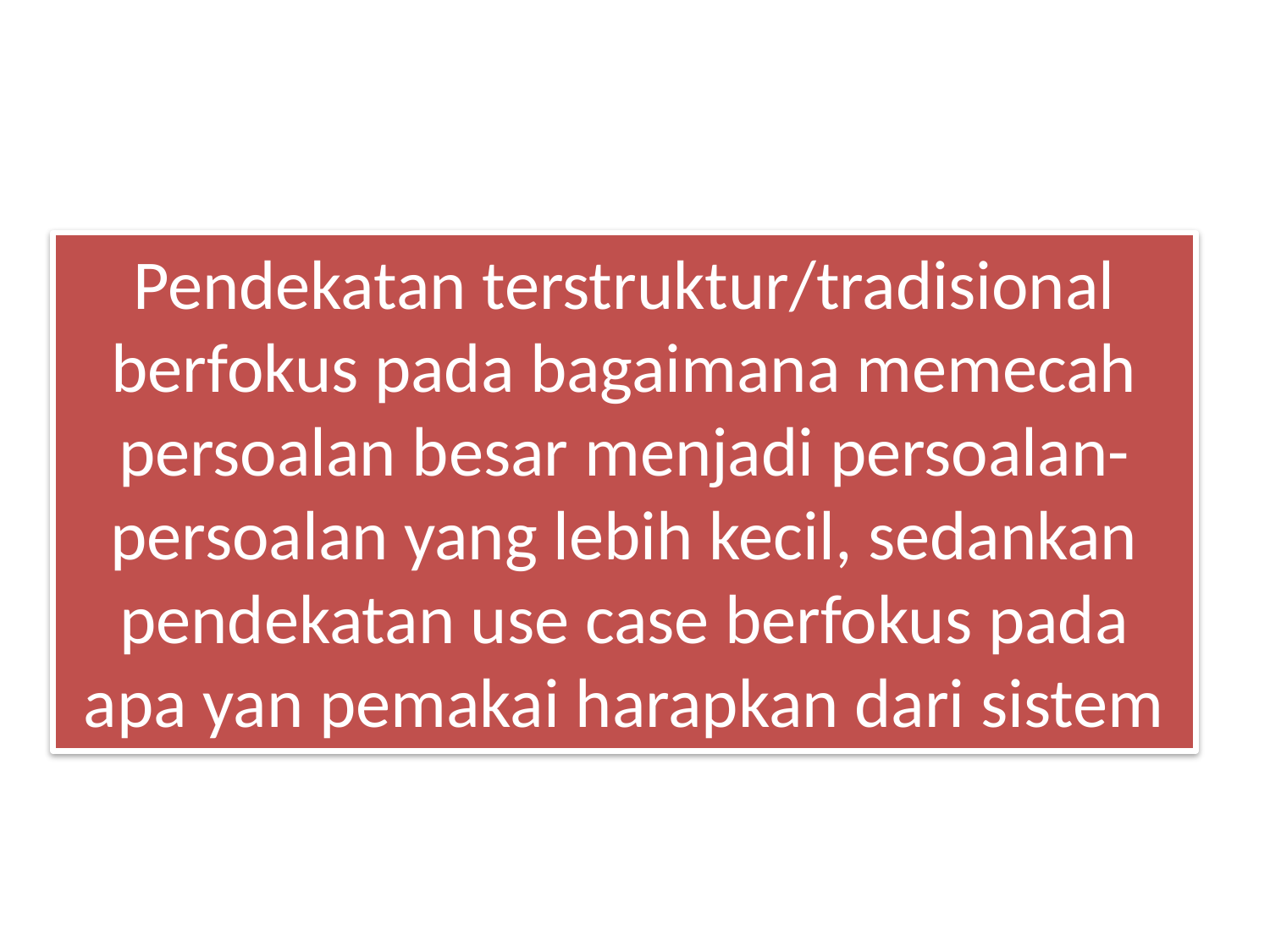

Pendekatan terstruktur/tradisional berfokus pada bagaimana memecah persoalan besar menjadi persoalan-persoalan yang lebih kecil, sedankan pendekatan use case berfokus pada apa yan pemakai harapkan dari sistem